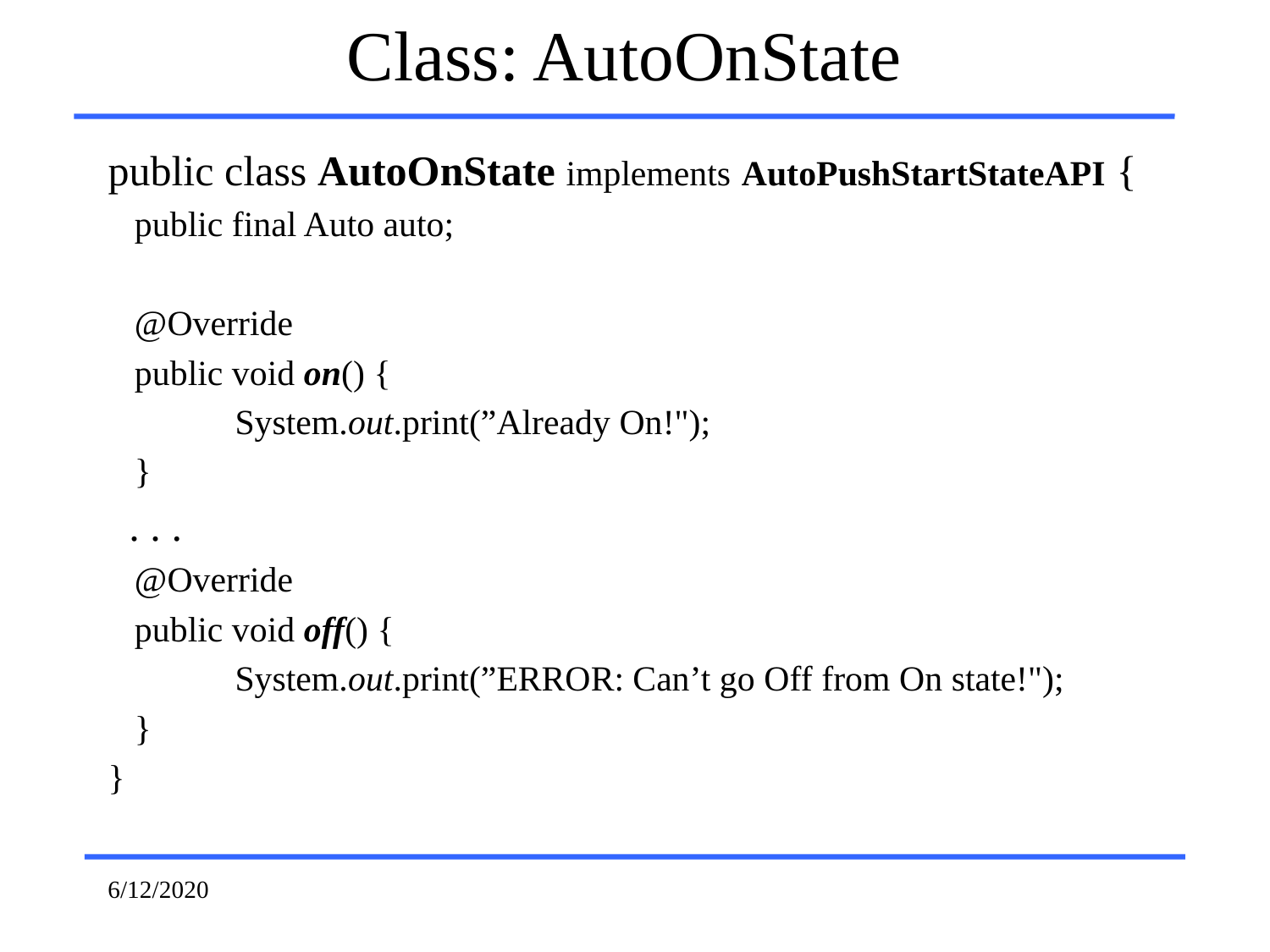

Class: AutoOnState
public class AutoOnState implements AutoPushStartStateAPI {
   public final Auto auto;

   @Override
   public void on() {
	System.out.print(”Already On!");
   }
  . . .
   @Override
   public void off() {
	System.out.print(”ERROR: Can’t go Off from On state!");
   }
}
6/12/2020